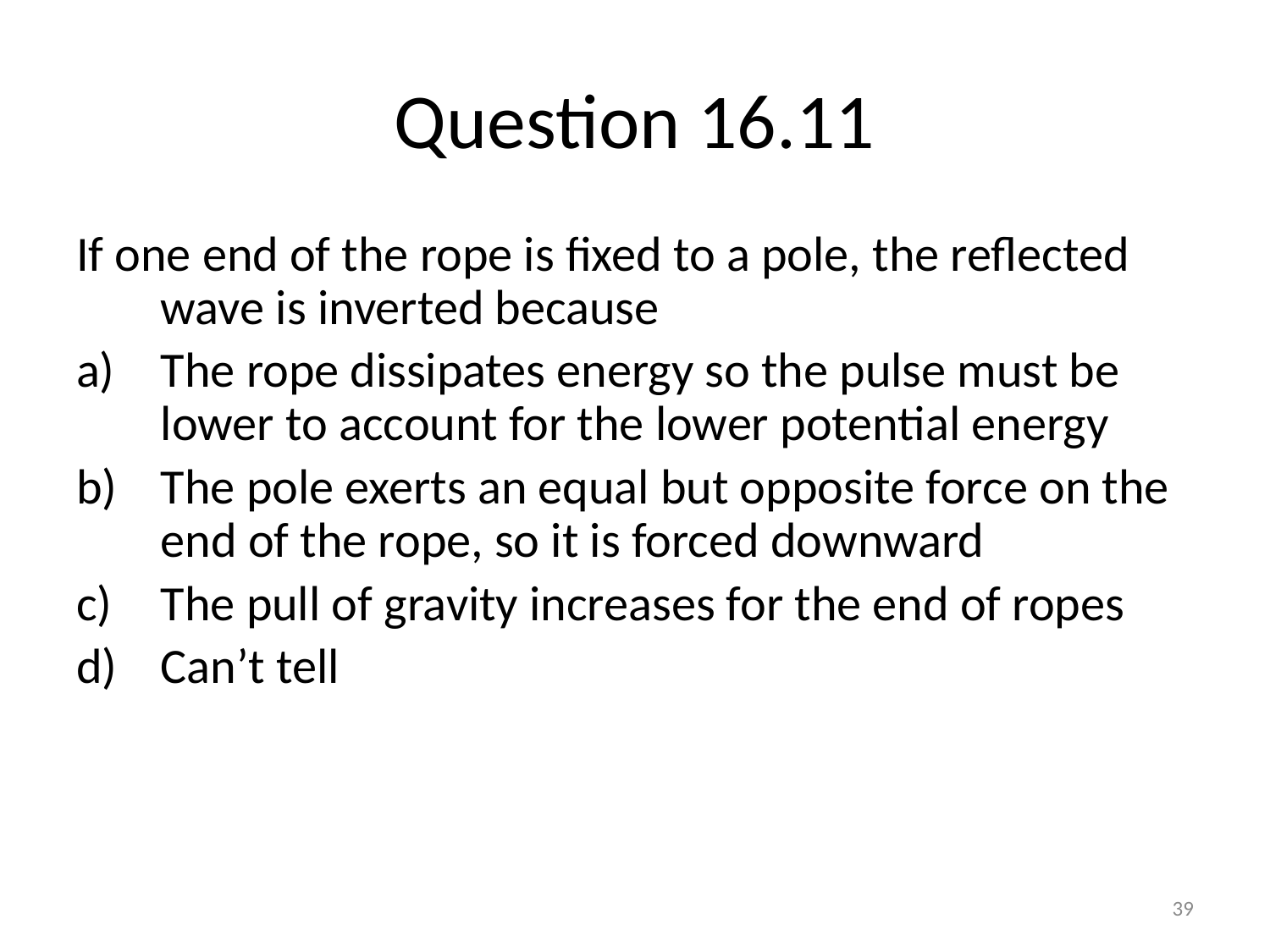

# Question 16.11
If one end of the rope is fixed to a pole, the reflected wave is inverted because
The rope dissipates energy so the pulse must be lower to account for the lower potential energy
The pole exerts an equal but opposite force on the end of the rope, so it is forced downward
The pull of gravity increases for the end of ropes
Can’t tell
39